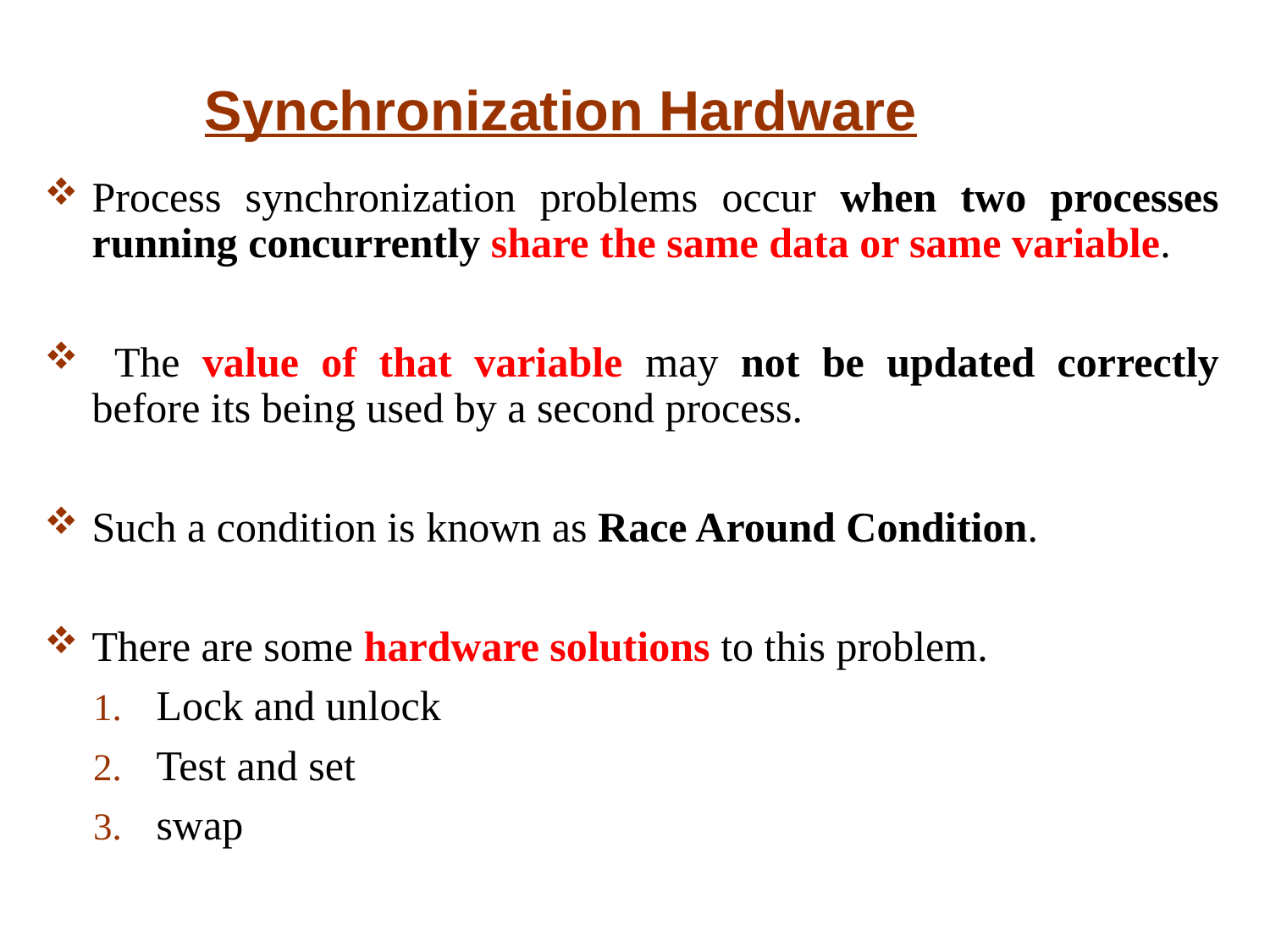

Synchronization Hardware

Process synchronization problems occur when two processes running concurrently share the same data or same variable.

 The value of that variable may not be updated correctly before its being used by a second process.

Such a condition is known as Race Around Condition.

There are some hardware solutions to this problem.
Lock and unlock
Test and set
swap